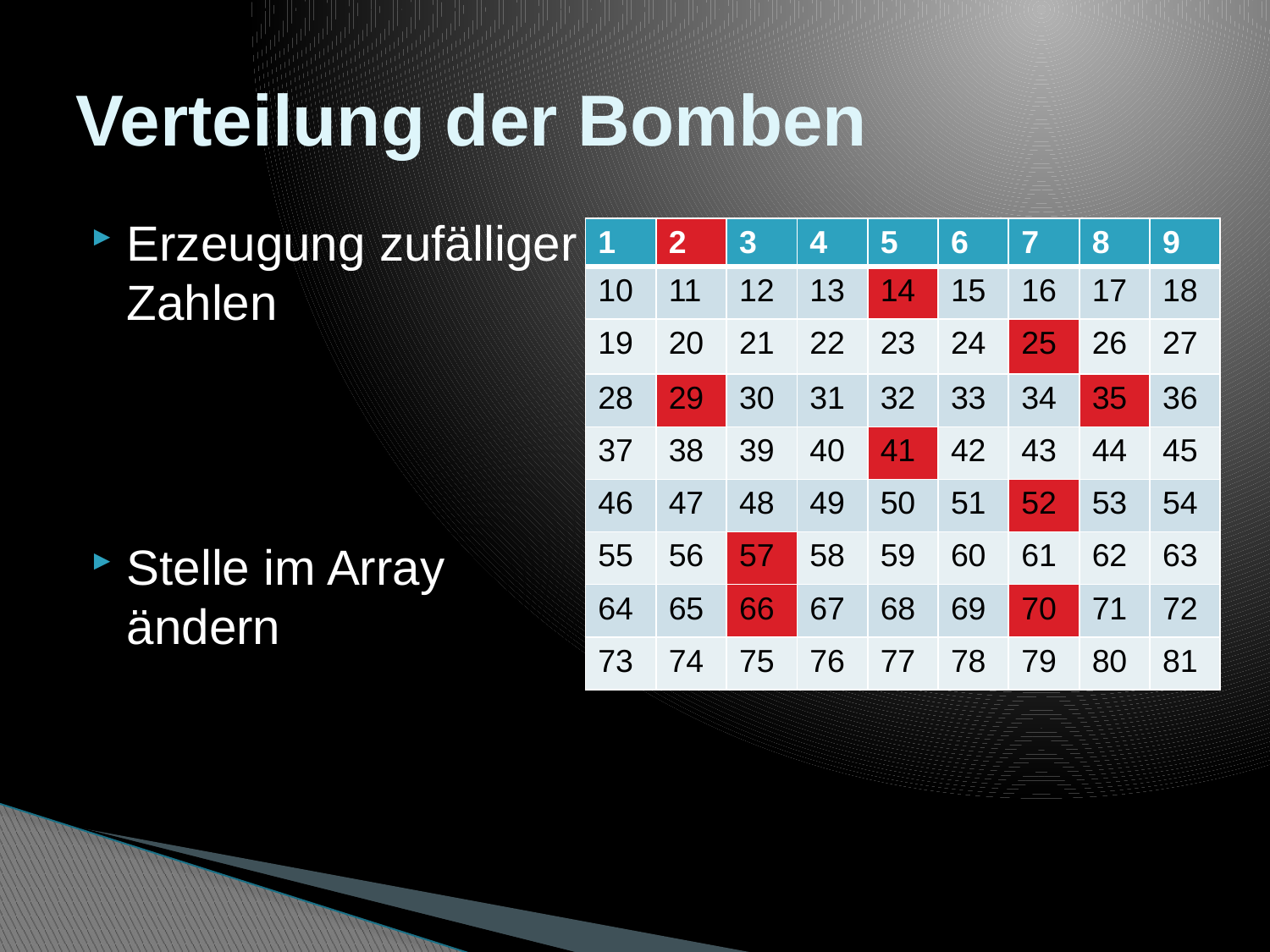

# Verteilung der Bomben
Erzeugung zufälliger Zahlen

Stelle im Array ändern

| 1 | 2 | 3 | 4 | 5 | 6 | 7 | 8 | 9 |
| --- | --- | --- | --- | --- | --- | --- | --- | --- |
| 10 | 11 | 12 | 13 | 14 | 15 | 16 | 17 | 18 |
| 19 | 20 | 21 | 22 | 23 | 24 | 25 | 26 | 27 |
| 28 | 29 | 30 | 31 | 32 | 33 | 34 | 35 | 36 |
| 37 | 38 | 39 | 40 | 41 | 42 | 43 | 44 | 45 |
| 46 | 47 | 48 | 49 | 50 | 51 | 52 | 53 | 54 |
| 55 | 56 | 57 | 58 | 59 | 60 | 61 | 62 | 63 |
| 64 | 65 | 66 | 67 | 68 | 69 | 70 | 71 | 72 |
| 73 | 74 | 75 | 76 | 77 | 78 | 79 | 80 | 81 |